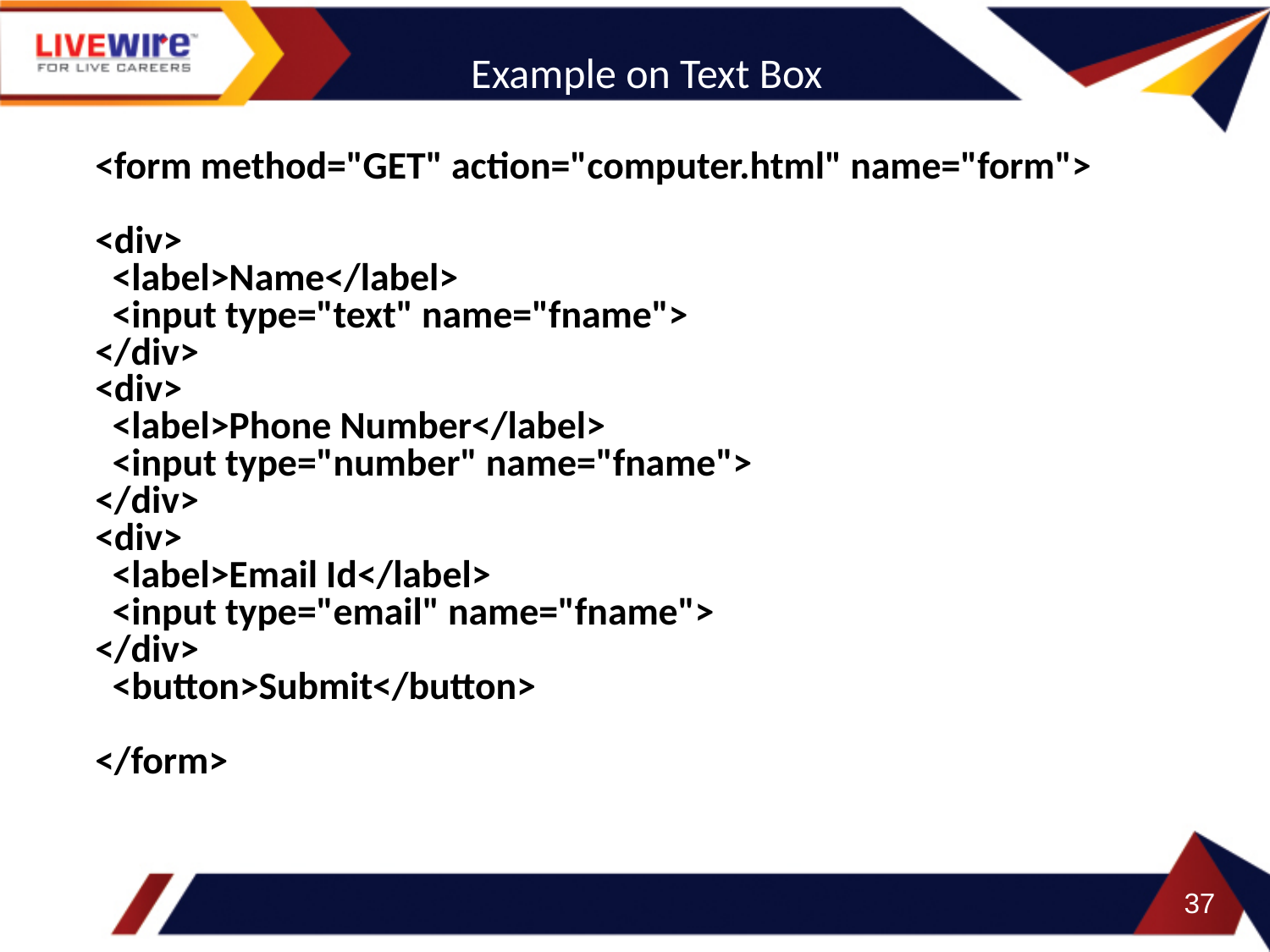

Example on Text Box
<form method="GET" action="computer.html" name="form">

<div>
  <label>Name</label>
  <input type="text" name="fname">
</div>
<div>
  <label>Phone Number</label>
  <input type="number" name="fname">
</div>
<div>
  <label>Email Id</label>
  <input type="email" name="fname">
</div>
  <button>Submit</button>

</form>

37